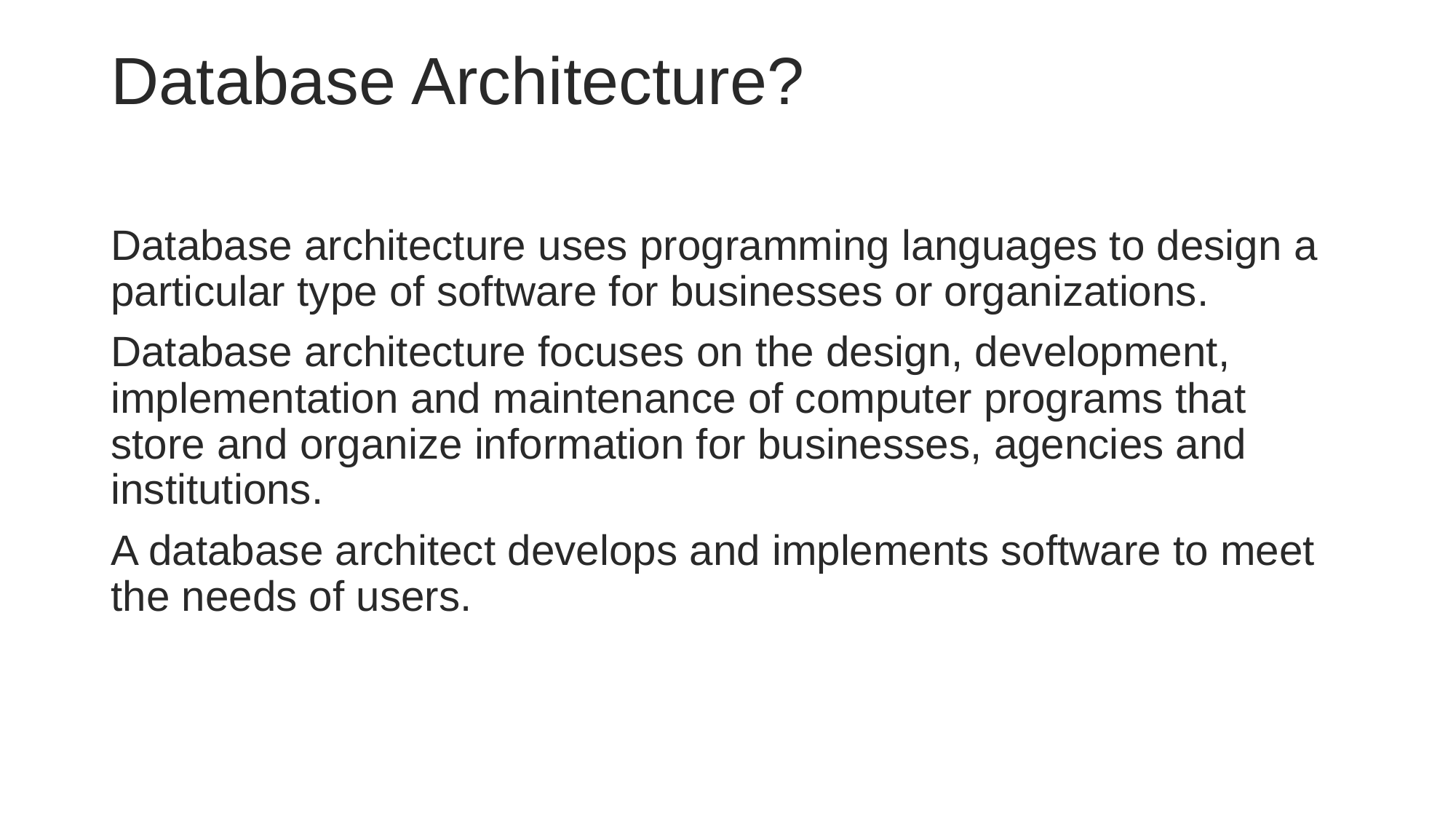

# Database Architecture?
Database architecture uses programming languages to design a particular type of software for businesses or organizations.
Database architecture focuses on the design, development, implementation and maintenance of computer programs that store and organize information for businesses, agencies and institutions.
A database architect develops and implements software to meet the needs of users.